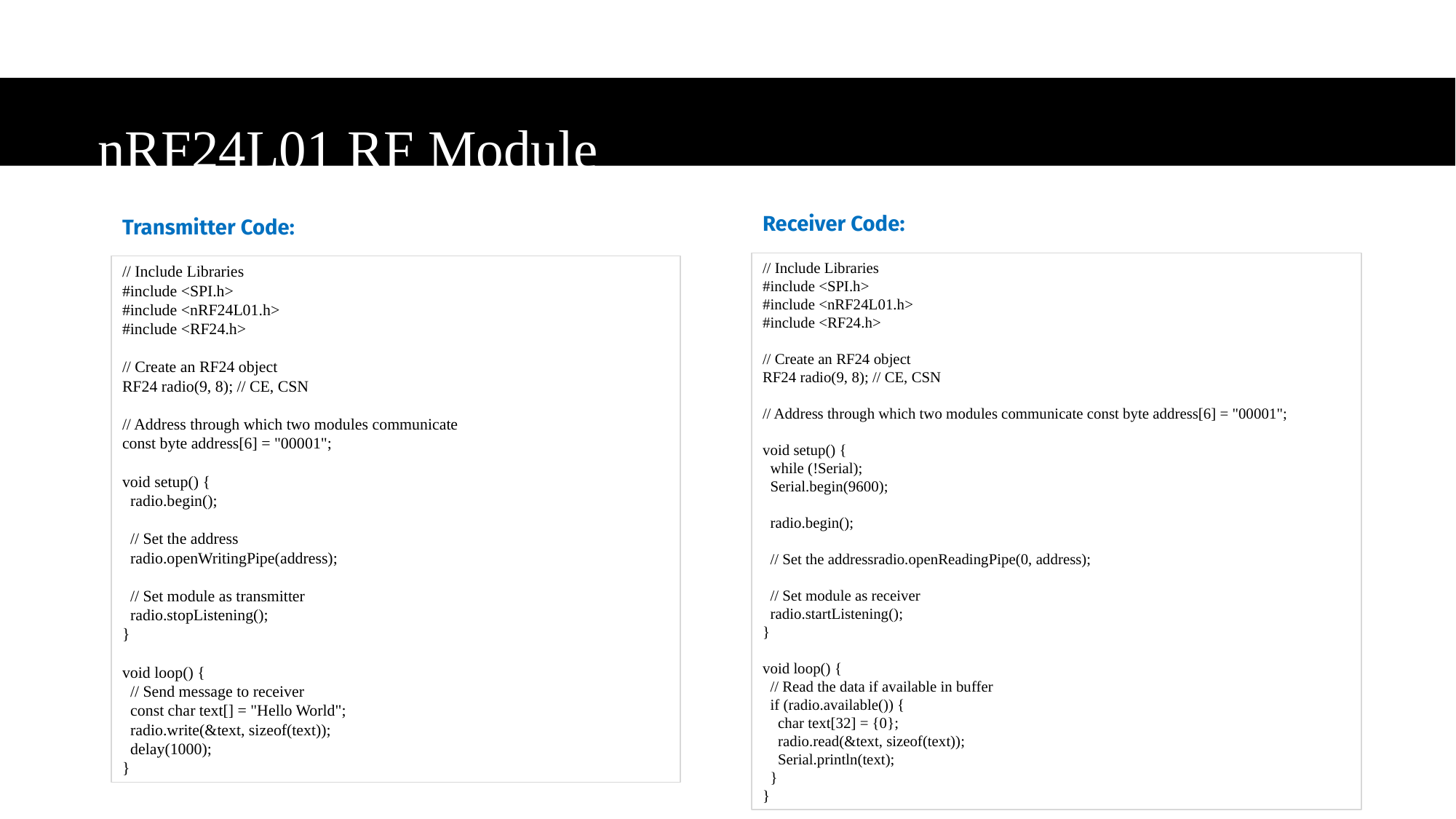

#

nRF24L01 RF Module
Receiver Code:
Transmitter Code:
// Include Libraries
#include <SPI.h>
#include <nRF24L01.h>
#include <RF24.h>

// Create an RF24 object
RF24 radio(9, 8); // CE, CSN

// Address through which two modules communicate const byte address[6] = "00001";

void setup() {
  while (!Serial);
  Serial.begin(9600);

  radio.begin();

  // Set the addressradio.openReadingPipe(0, address);

  // Set module as receiver
  radio.startListening();
}

void loop() {
  // Read the data if available in buffer
  if (radio.available()) {
    char text[32] = {0};
    radio.read(&text, sizeof(text));
    Serial.println(text);
  }
}
// Include Libraries
#include <SPI.h>
#include <nRF24L01.h>
#include <RF24.h>

// Create an RF24 object
RF24 radio(9, 8); // CE, CSN

// Address through which two modules communicate
const byte address[6] = "00001";

void setup() {
  radio.begin();

  // Set the address
  radio.openWritingPipe(address);

  // Set module as transmitter
  radio.stopListening();
}

void loop() {
  // Send message to receiver
  const char text[] = "Hello World";
  radio.write(&text, sizeof(text));
  delay(1000);
}